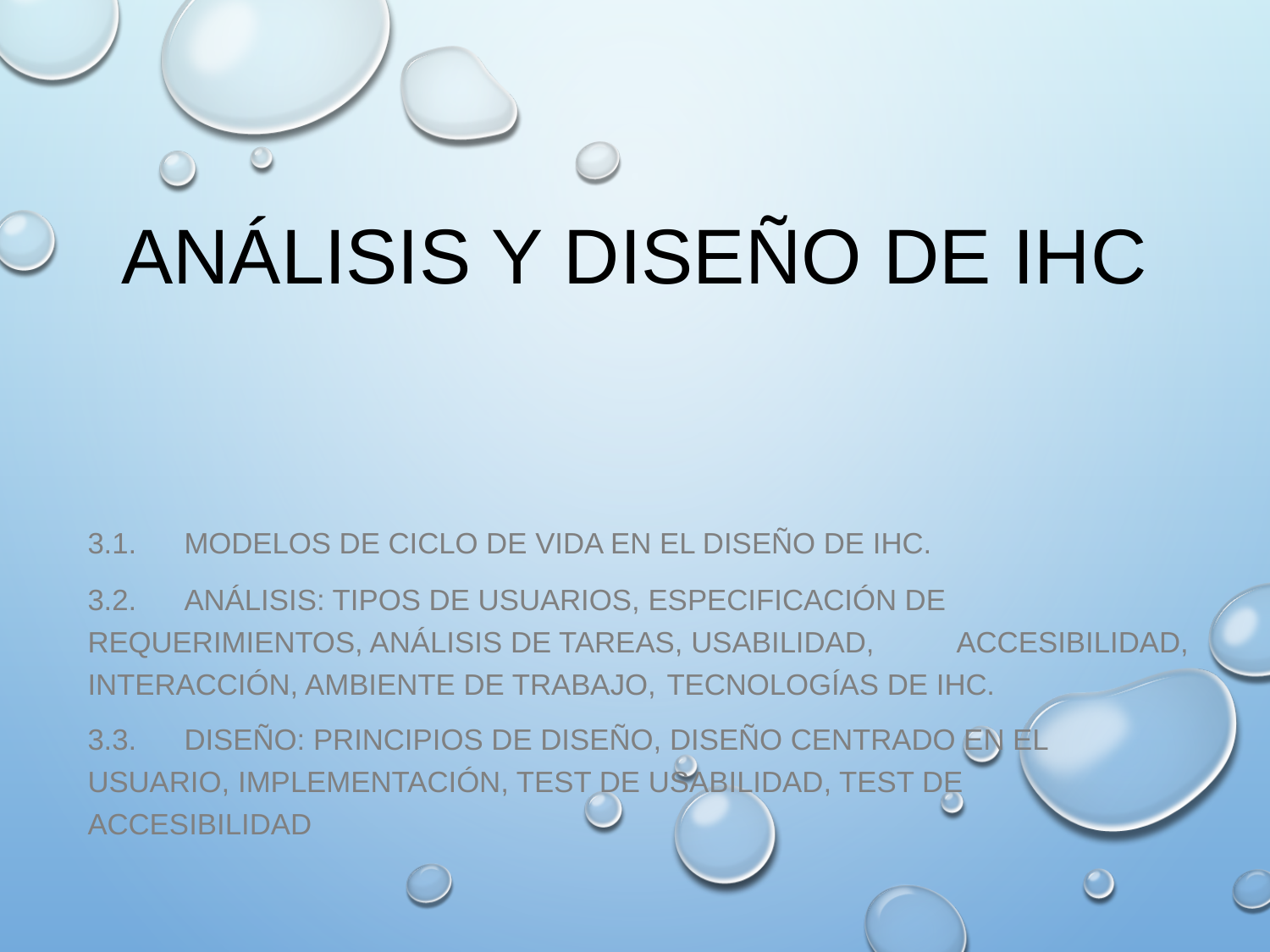

# Análisis y diseño de IHC
3.1. 	Modelos de ciclo de vida en el diseño de IHC.
3.2. 	Análisis: tipos de usuarios, especificación de 	requerimientos, análisis de tareas, usabilidad, 	accesibilidad, interacción, ambiente de trabajo, 	tecnologías de IHC.
3.3. 	Diseño: principios de diseño, diseño centrado en el 	usuario, implementación, test de usabilidad, test de 	accesibilidad